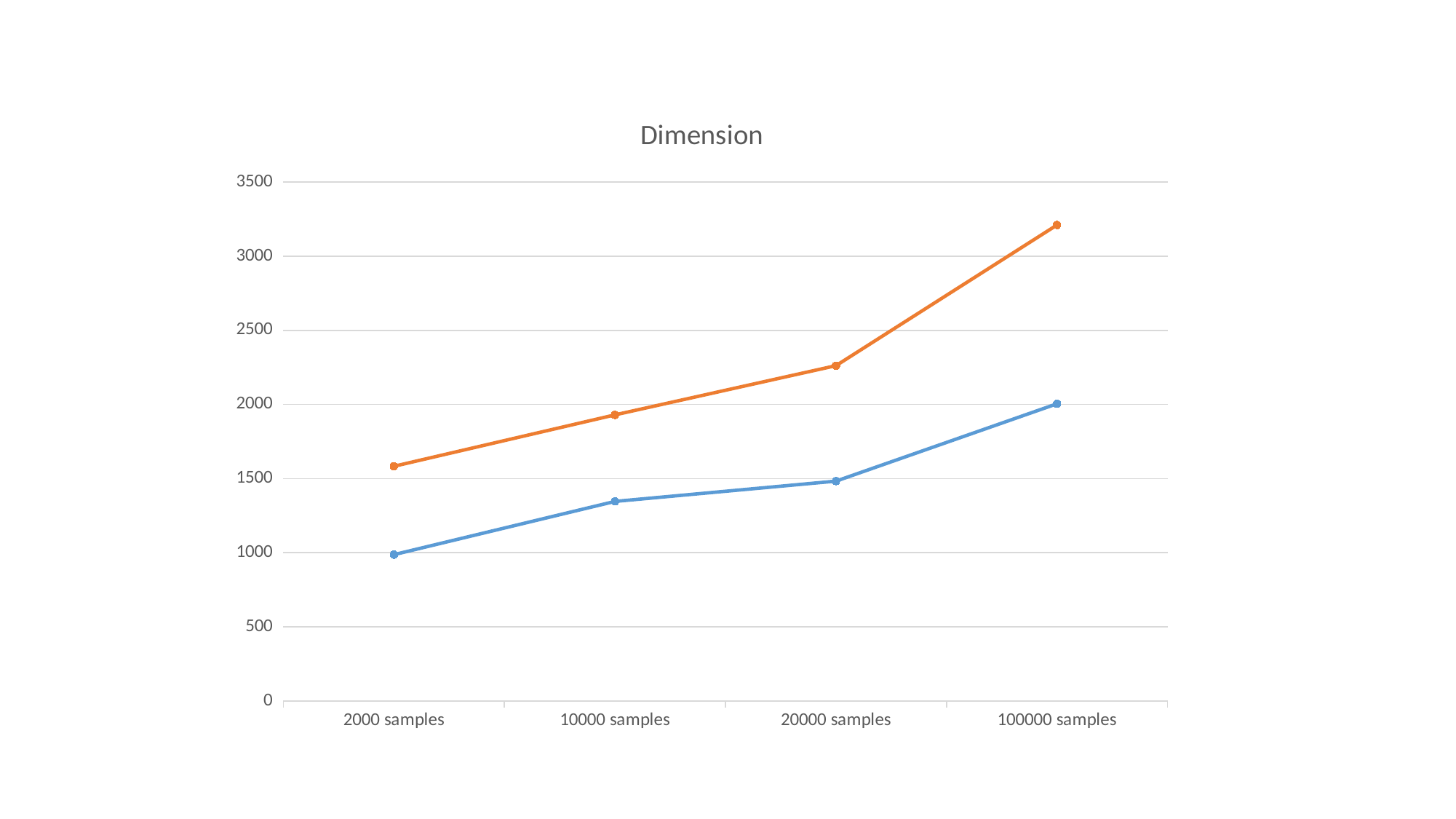

### Chart: Dimension

| Category | Uni_CPU Dimension | Multi_CPU Dimension |
|---|---|---|
| 2000 samples | 987.0 | 1583.0 |
| 10000 samples | 1346.0 | 1930.0 |
| 20000 samples | 1483.0 | 2262.0 |
| 100000 samples | 2005.0 | 3211.0 |